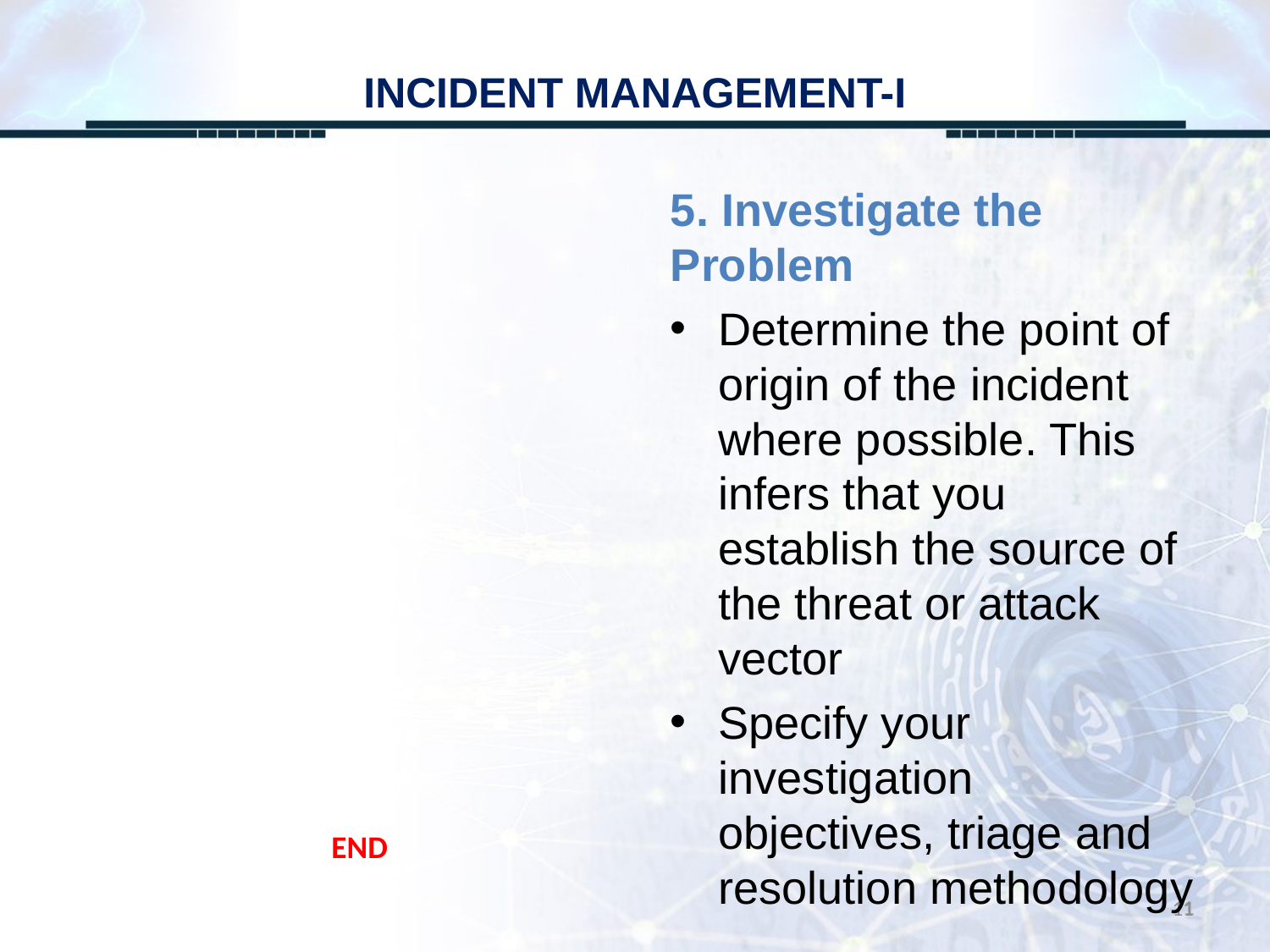

# INCIDENT MANAGEMENT-I
5. Investigate the Problem
Determine the point of origin of the incident where possible. This infers that you establish the source of the threat or attack vector
Specify your investigation objectives, triage and resolution methodology
END
11